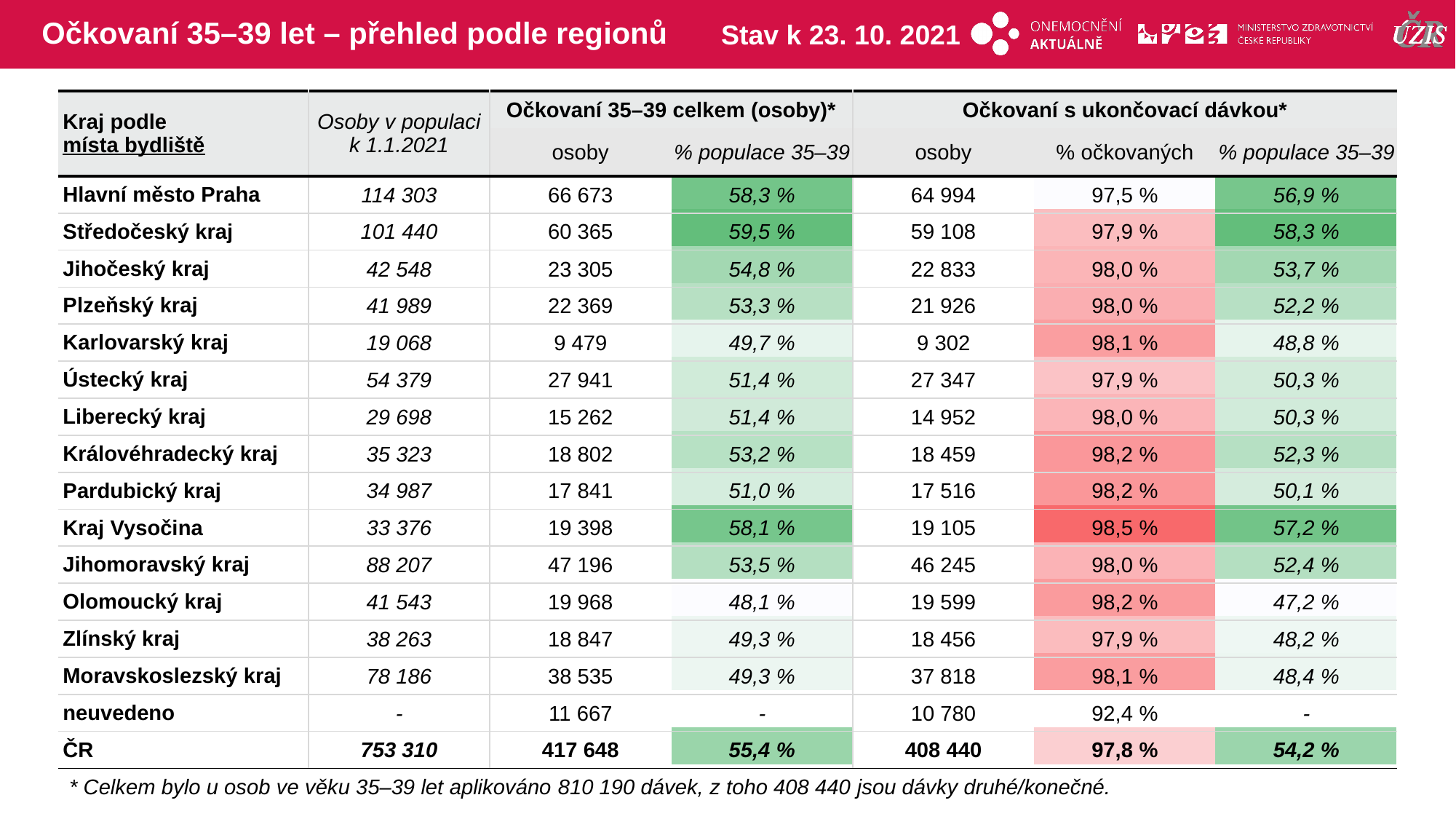

# Očkovaní 35–39 let – přehled podle regionů
Stav k 23. 10. 2021
| Kraj podle místa bydliště | Osoby v populaci k 1.1.2021 | Očkovaní 35–39 celkem (osoby)\* |  | Očkovaní s ukončovací dávkou\* |  |  |
| --- | --- | --- | --- | --- | --- | --- |
|  |  | osoby | % populace 35–39 | osoby | % očkovaných | % populace 35–39 |
| Hlavní město Praha | 114 303 | 66 673 | 58,3 % | 64 994 | 97,5 % | 56,9 % |
| Středočeský kraj | 101 440 | 60 365 | 59,5 % | 59 108 | 97,9 % | 58,3 % |
| Jihočeský kraj | 42 548 | 23 305 | 54,8 % | 22 833 | 98,0 % | 53,7 % |
| Plzeňský kraj | 41 989 | 22 369 | 53,3 % | 21 926 | 98,0 % | 52,2 % |
| Karlovarský kraj | 19 068 | 9 479 | 49,7 % | 9 302 | 98,1 % | 48,8 % |
| Ústecký kraj | 54 379 | 27 941 | 51,4 % | 27 347 | 97,9 % | 50,3 % |
| Liberecký kraj | 29 698 | 15 262 | 51,4 % | 14 952 | 98,0 % | 50,3 % |
| Královéhradecký kraj | 35 323 | 18 802 | 53,2 % | 18 459 | 98,2 % | 52,3 % |
| Pardubický kraj | 34 987 | 17 841 | 51,0 % | 17 516 | 98,2 % | 50,1 % |
| Kraj Vysočina | 33 376 | 19 398 | 58,1 % | 19 105 | 98,5 % | 57,2 % |
| Jihomoravský kraj | 88 207 | 47 196 | 53,5 % | 46 245 | 98,0 % | 52,4 % |
| Olomoucký kraj | 41 543 | 19 968 | 48,1 % | 19 599 | 98,2 % | 47,2 % |
| Zlínský kraj | 38 263 | 18 847 | 49,3 % | 18 456 | 97,9 % | 48,2 % |
| Moravskoslezský kraj | 78 186 | 38 535 | 49,3 % | 37 818 | 98,1 % | 48,4 % |
| neuvedeno | - | 11 667 | - | 10 780 | 92,4 % | - |
| ČR | 753 310 | 417 648 | 55,4 % | 408 440 | 97,8 % | 54,2 % |
|  |  |  |  |  |  |
| --- | --- | --- | --- | --- | --- |
|  |  |  |  |  |  |
|  |  |  |  |  |  |
|  |  |  |  |  |  |
|  |  |  |  |  |  |
|  |  |  |  |  |  |
|  |  |  |  |  |  |
|  |  |  |  |  |  |
|  |  |  |  |  |  |
|  |  |  |  |  |  |
|  |  |  |  |  |  |
|  |  |  |  |  |  |
|  |  |  |  |  |  |
|  |  |  |  |  |  |
|  |  |  |  |  |  |
|  |  |  |  |  |  |
* Celkem bylo u osob ve věku 35–39 let aplikováno 810 190 dávek, z toho 408 440 jsou dávky druhé/konečné.